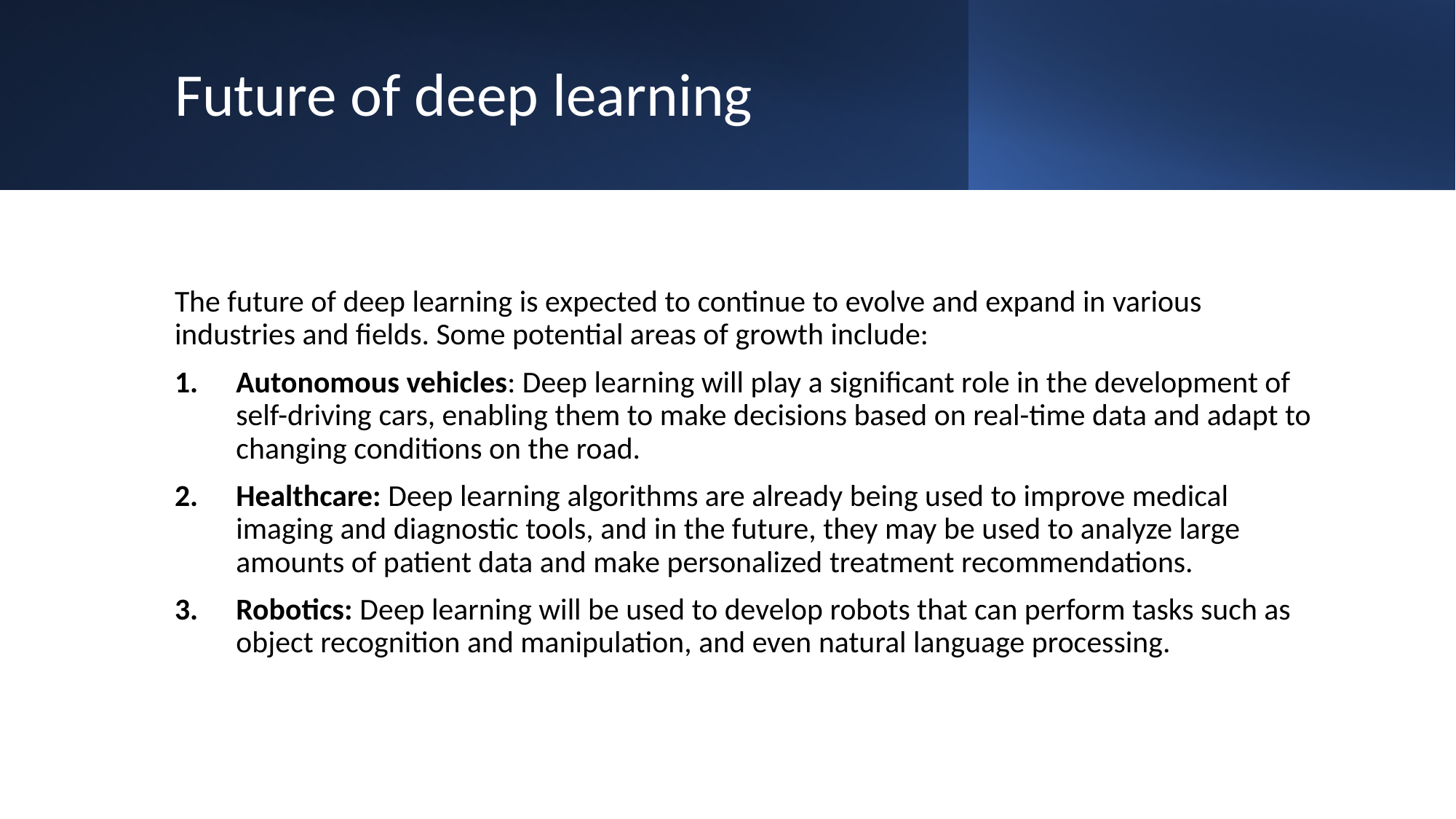

# Future of deep learning
The future of deep learning is expected to continue to evolve and expand in various industries and fields. Some potential areas of growth include:
Autonomous vehicles: Deep learning will play a significant role in the development of self-driving cars, enabling them to make decisions based on real-time data and adapt to changing conditions on the road.
Healthcare: Deep learning algorithms are already being used to improve medical imaging and diagnostic tools, and in the future, they may be used to analyze large amounts of patient data and make personalized treatment recommendations.
Robotics: Deep learning will be used to develop robots that can perform tasks such as object recognition and manipulation, and even natural language processing.